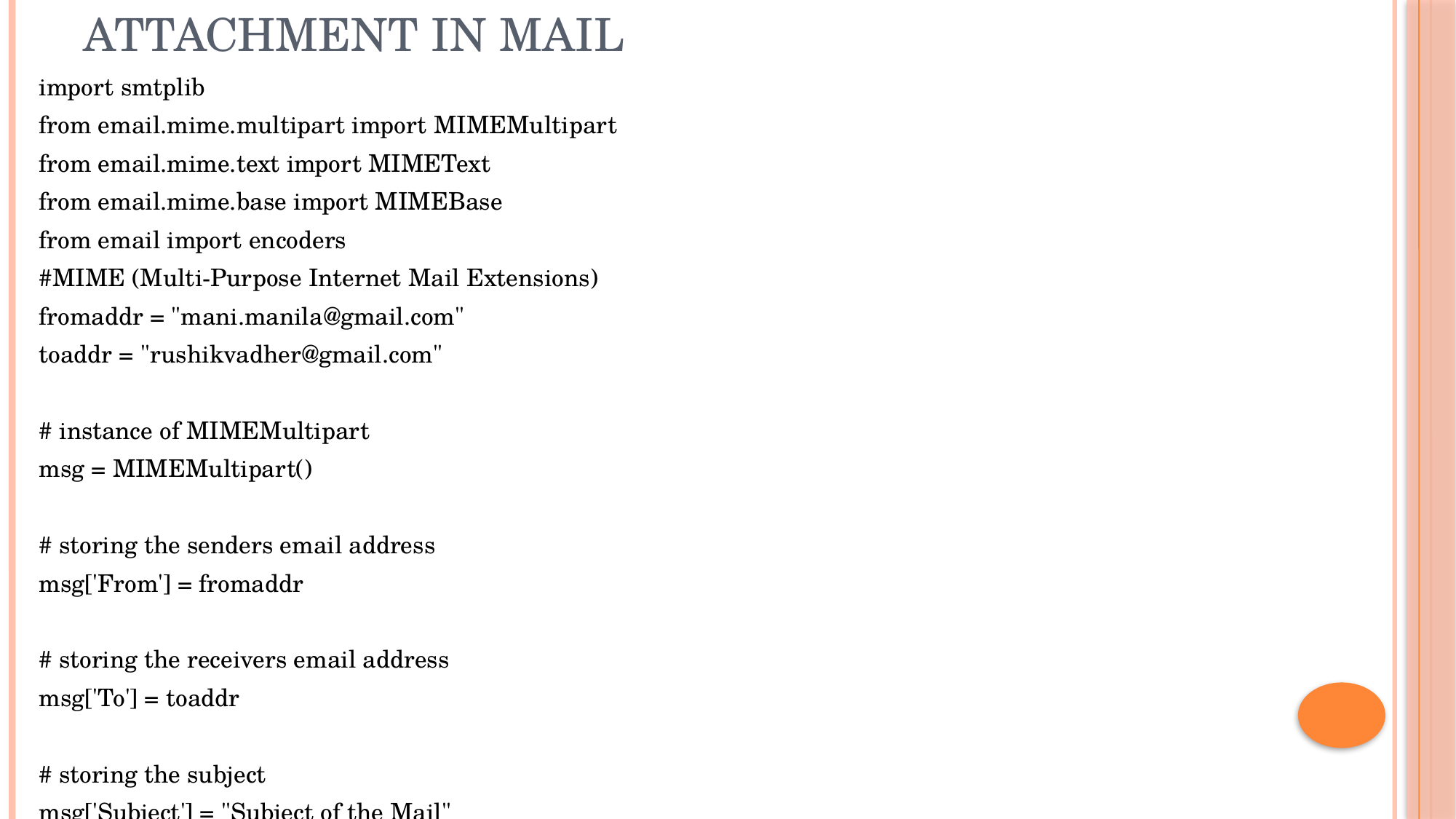

# Attachment in mail
import smtplib
from email.mime.multipart import MIMEMultipart
from email.mime.text import MIMEText
from email.mime.base import MIMEBase
from email import encoders
#MIME (Multi-Purpose Internet Mail Extensions)
fromaddr = "mani.manila@gmail.com"
toaddr = "rushikvadher@gmail.com"

# instance of MIMEMultipart
msg = MIMEMultipart()

# storing the senders email address
msg['From'] = fromaddr

# storing the receivers email address
msg['To'] = toaddr

# storing the subject
msg['Subject'] = "Subject of the Mail"